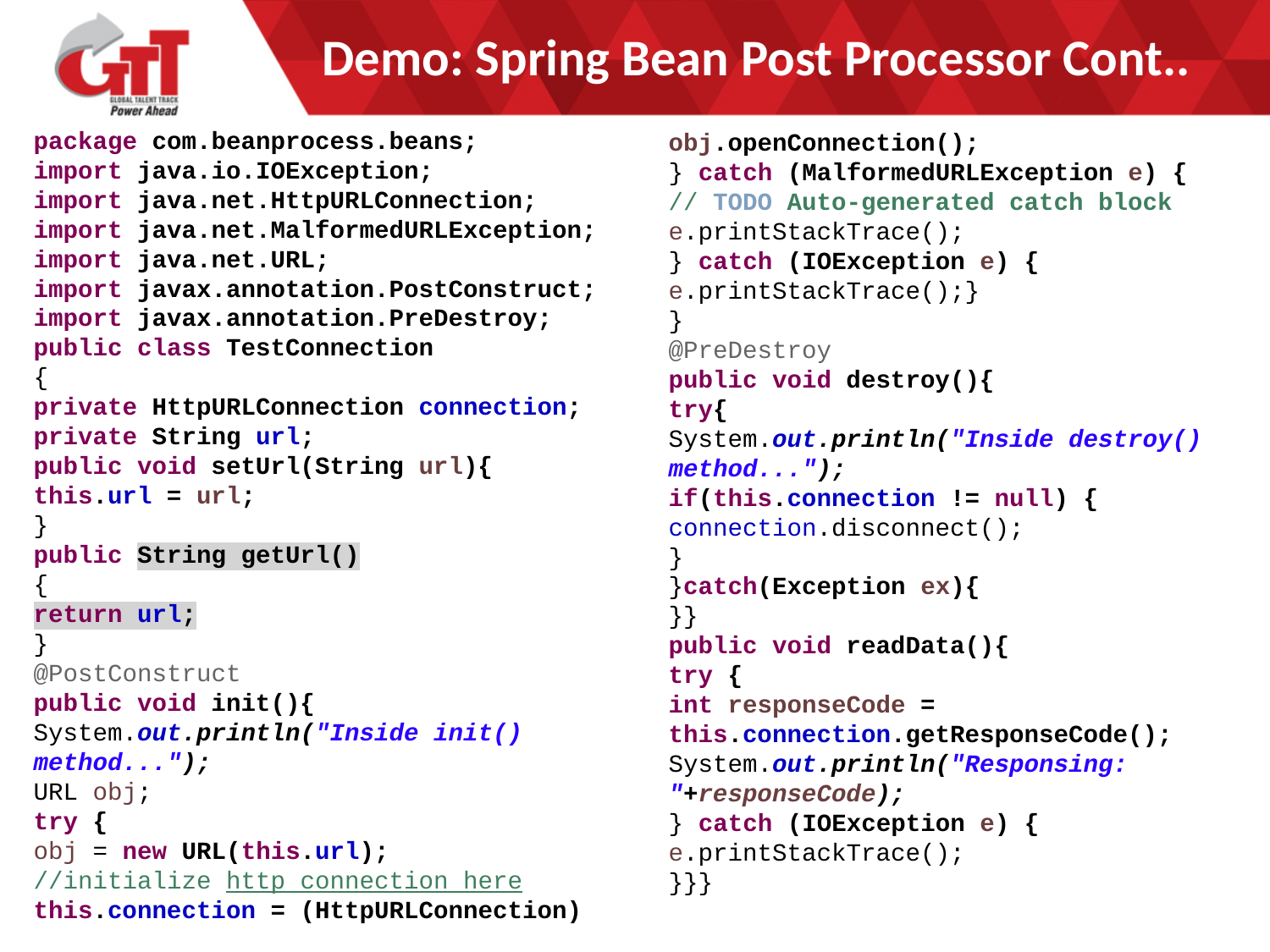

# Demo: Spring Bean Post Processor Cont..
package com.beanprocess.beans;
import java.io.IOException;
import java.net.HttpURLConnection;
import java.net.MalformedURLException;
import java.net.URL;
import javax.annotation.PostConstruct;
import javax.annotation.PreDestroy;
public class TestConnection
{
private HttpURLConnection connection;
private String url;
public void setUrl(String url){
this.url = url;
}
public String getUrl()
{
return url;
}
@PostConstruct
public void init(){
System.out.println("Inside init() method...");
URL obj;
try {
obj = new URL(this.url);
//initialize http connection here
this.connection = (HttpURLConnection)
obj.openConnection();
} catch (MalformedURLException e) {
// TODO Auto-generated catch block
e.printStackTrace();
} catch (IOException e) {
e.printStackTrace();}
}
@PreDestroy
public void destroy(){
try{
System.out.println("Inside destroy() method...");
if(this.connection != null) {
connection.disconnect();
}
}catch(Exception ex){
}}
public void readData(){
try {
int responseCode = this.connection.getResponseCode();
System.out.println("Responsing: "+responseCode);
} catch (IOException e) {
e.printStackTrace();
}}}